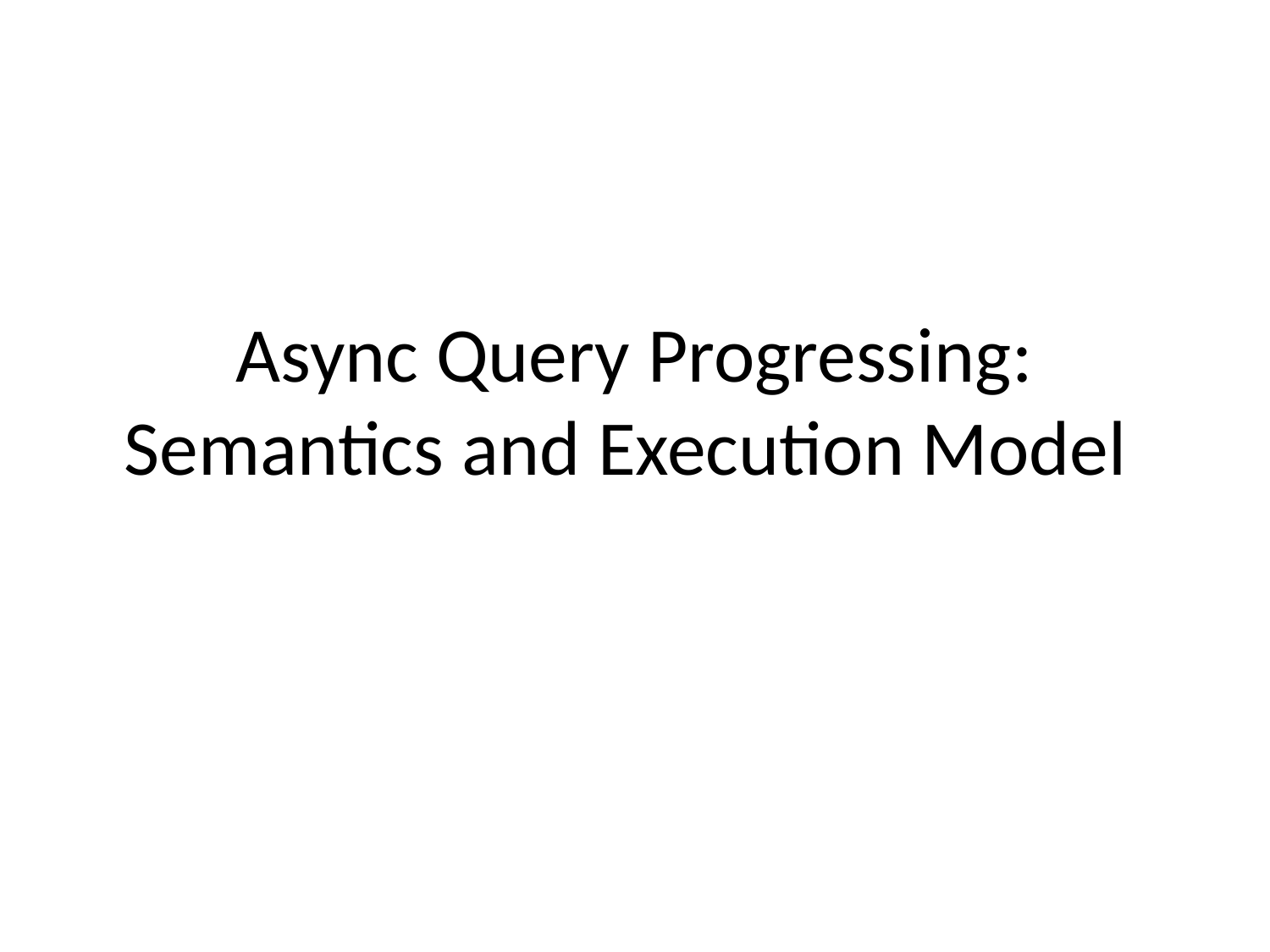

# Async Query Progressing: Semantics and Execution Model